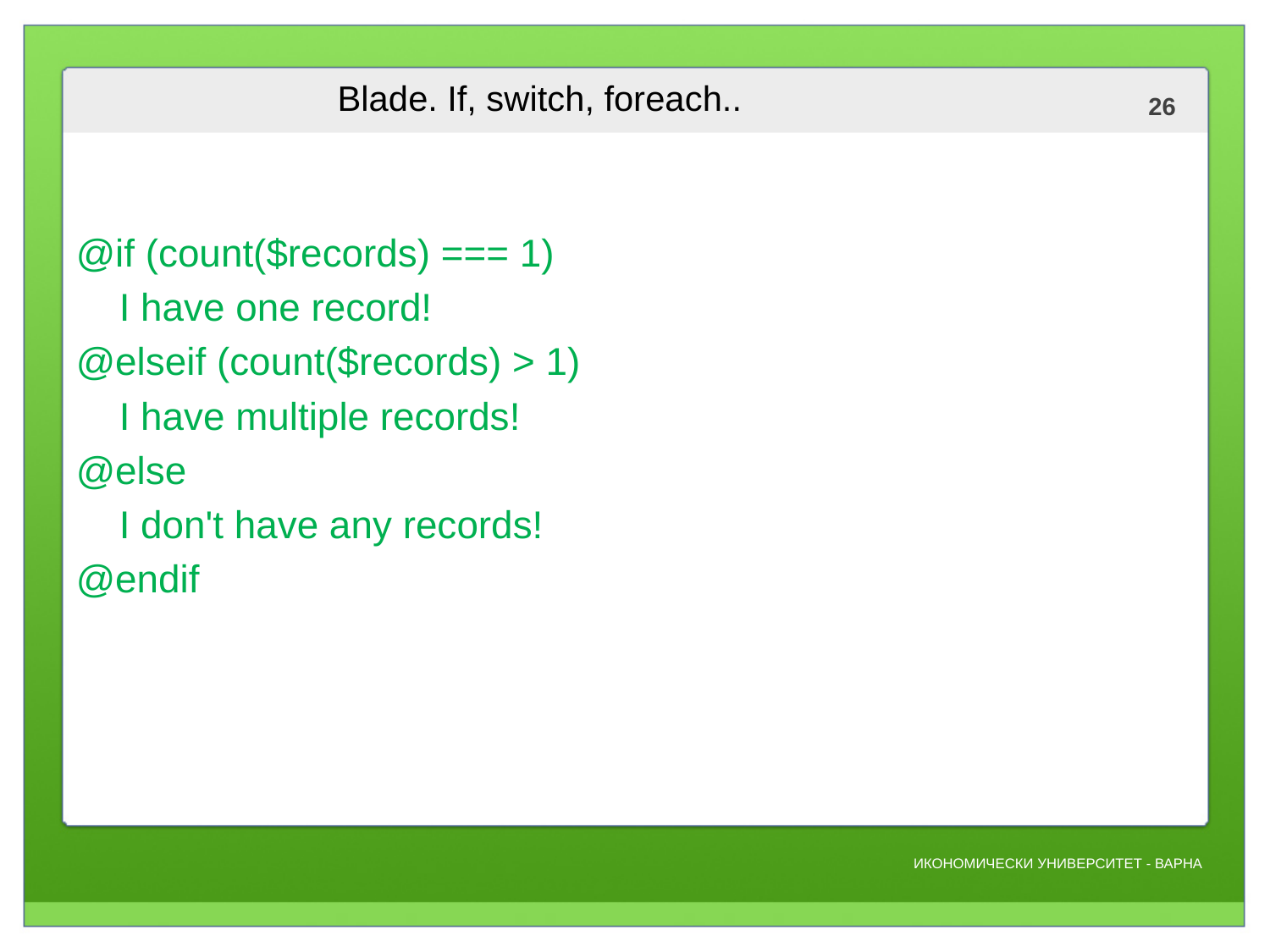

# Blade. If, switch, foreach..
@if (count($records) === 1)
    I have one record!
@elseif (count($records) > 1)
    I have multiple records!
@else
    I don't have any records!
@endif